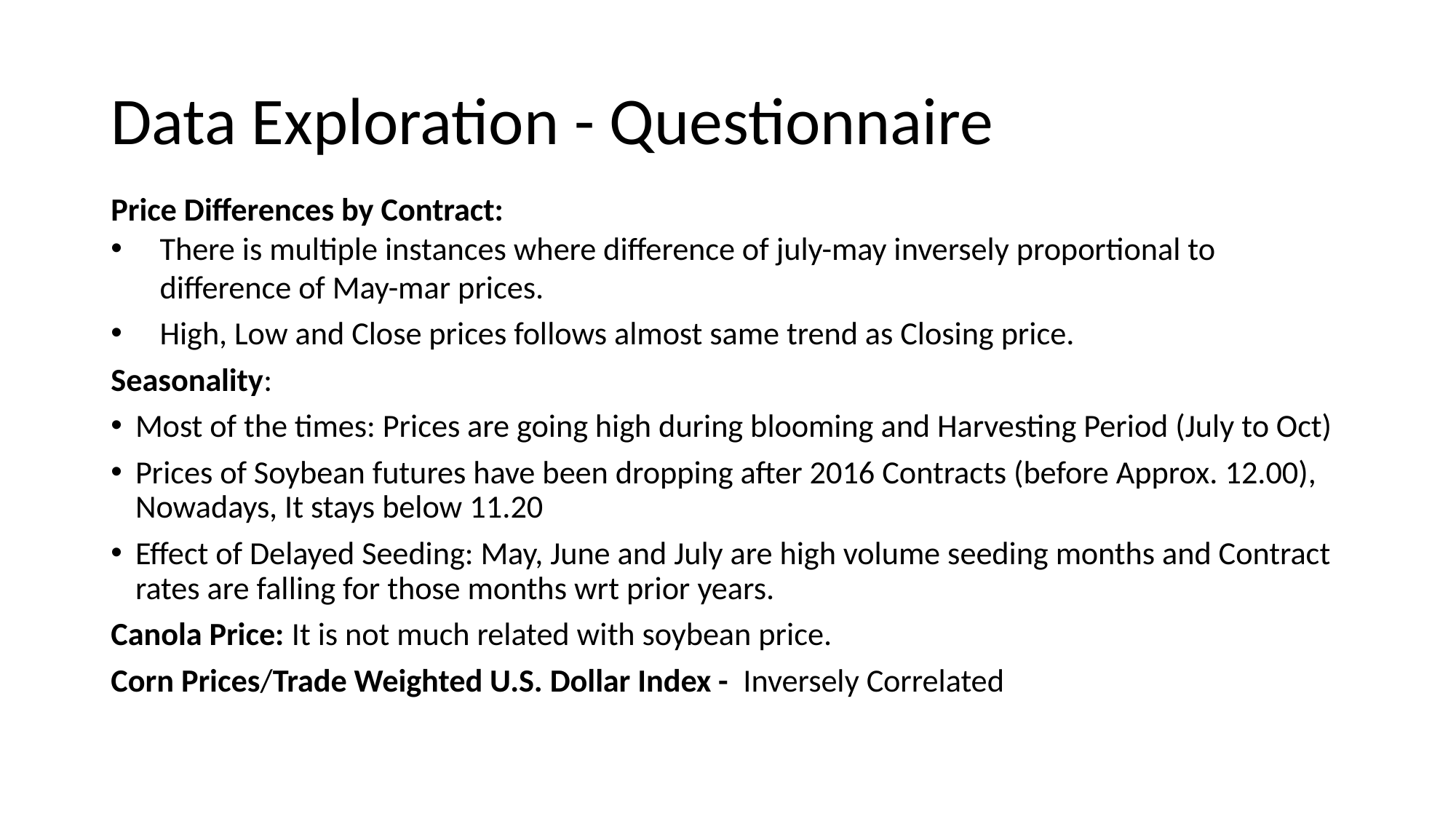

# Data Exploration - Questionnaire
Price Differences by Contract:
There is multiple instances where difference of july-may inversely proportional to difference of May-mar prices.
High, Low and Close prices follows almost same trend as Closing price.
Seasonality:
Most of the times: Prices are going high during blooming and Harvesting Period (July to Oct)
Prices of Soybean futures have been dropping after 2016 Contracts (before Approx. 12.00), Nowadays, It stays below 11.20
Effect of Delayed Seeding: May, June and July are high volume seeding months and Contract rates are falling for those months wrt prior years.
Canola Price: It is not much related with soybean price.
Corn Prices/Trade Weighted U.S. Dollar Index -  Inversely Correlated